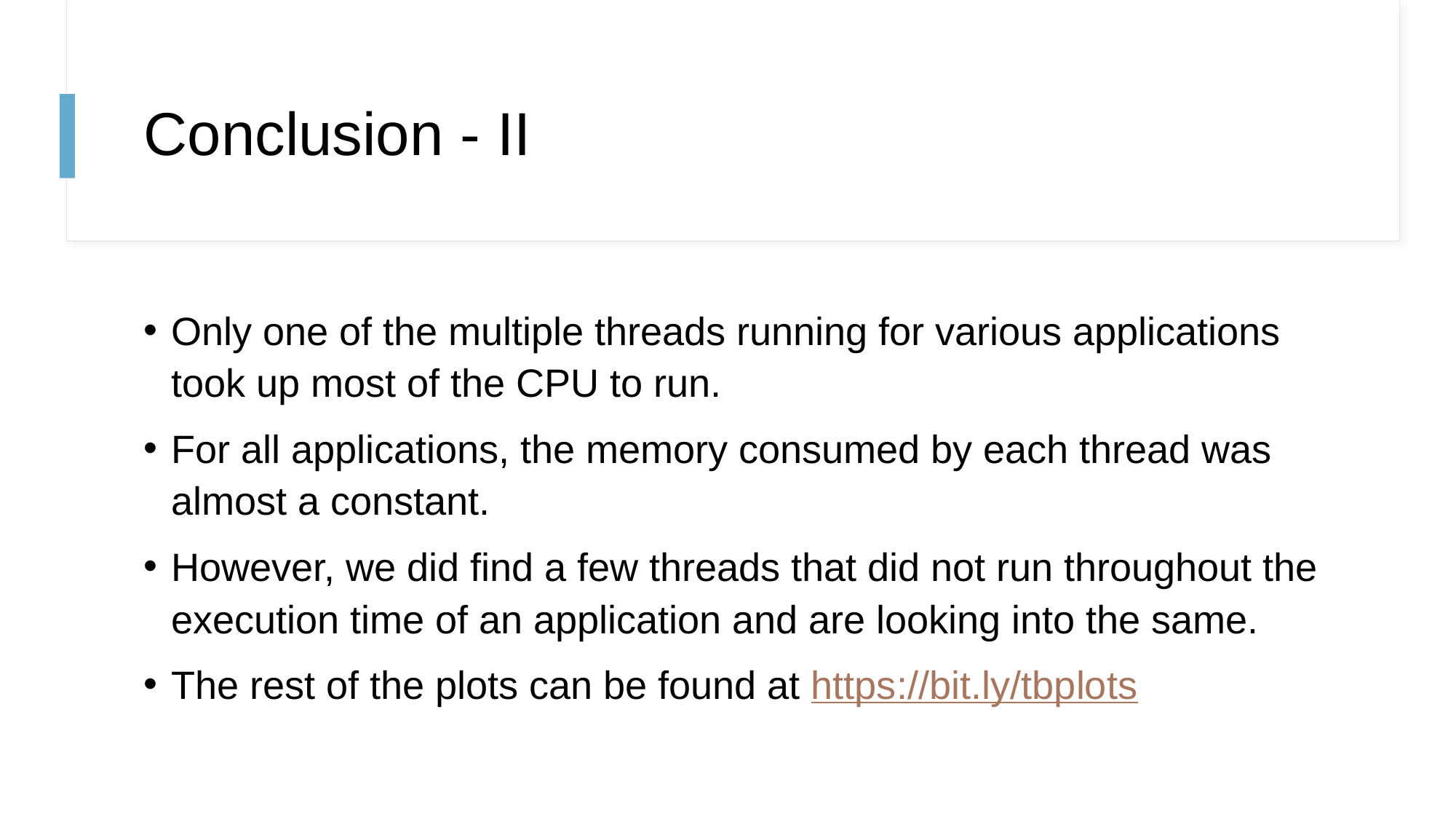

# Conclusion - II
Only one of the multiple threads running for various applications took up most of the CPU to run.
For all applications, the memory consumed by each thread was almost a constant.
However, we did find a few threads that did not run throughout the execution time of an application and are looking into the same.
The rest of the plots can be found at https://bit.ly/tbplots